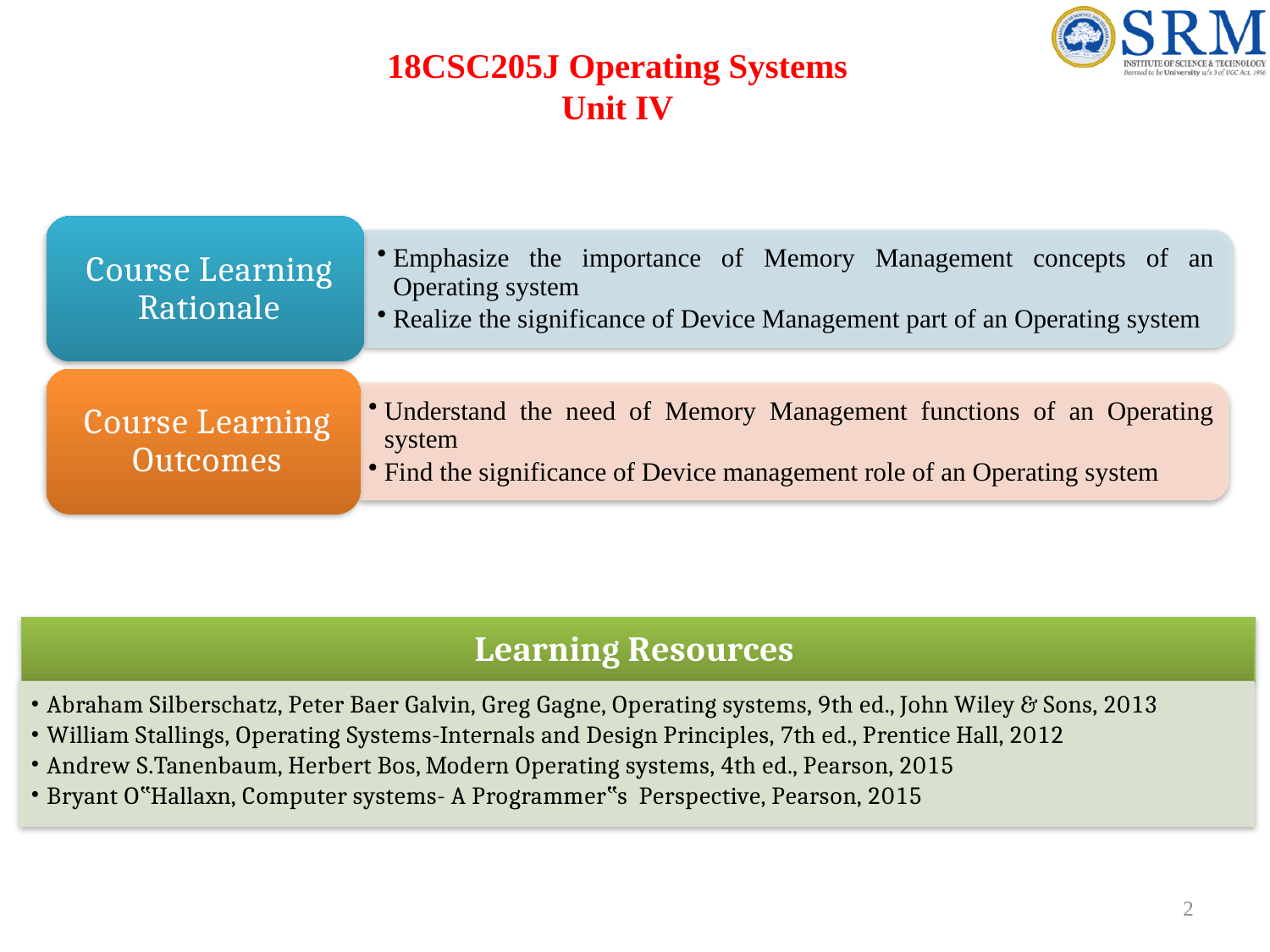

# 18CSC205J Operating Systems Unit IV
Emphasize the importance of Memory Management concepts of an Operating system
Realize the significance of Device Management part of an Operating system
Course Learning Rationale
Understand the need of Memory Management functions of an Operating system
Find the significance of Device management role of an Operating system
Course Learning Outcomes
Learning Resources
Abraham Silberschatz, Peter Baer Galvin, Greg Gagne, Operating systems, 9th ed., John Wiley & Sons, 2013
William Stallings, Operating Systems-Internals and Design Principles, 7th ed., Prentice Hall, 2012
Andrew S.Tanenbaum, Herbert Bos, Modern Operating systems, 4th ed., Pearson, 2015
Bryant O‟Hallaxn, Computer systems- A Programmer‟s  Perspective, Pearson, 2015
2